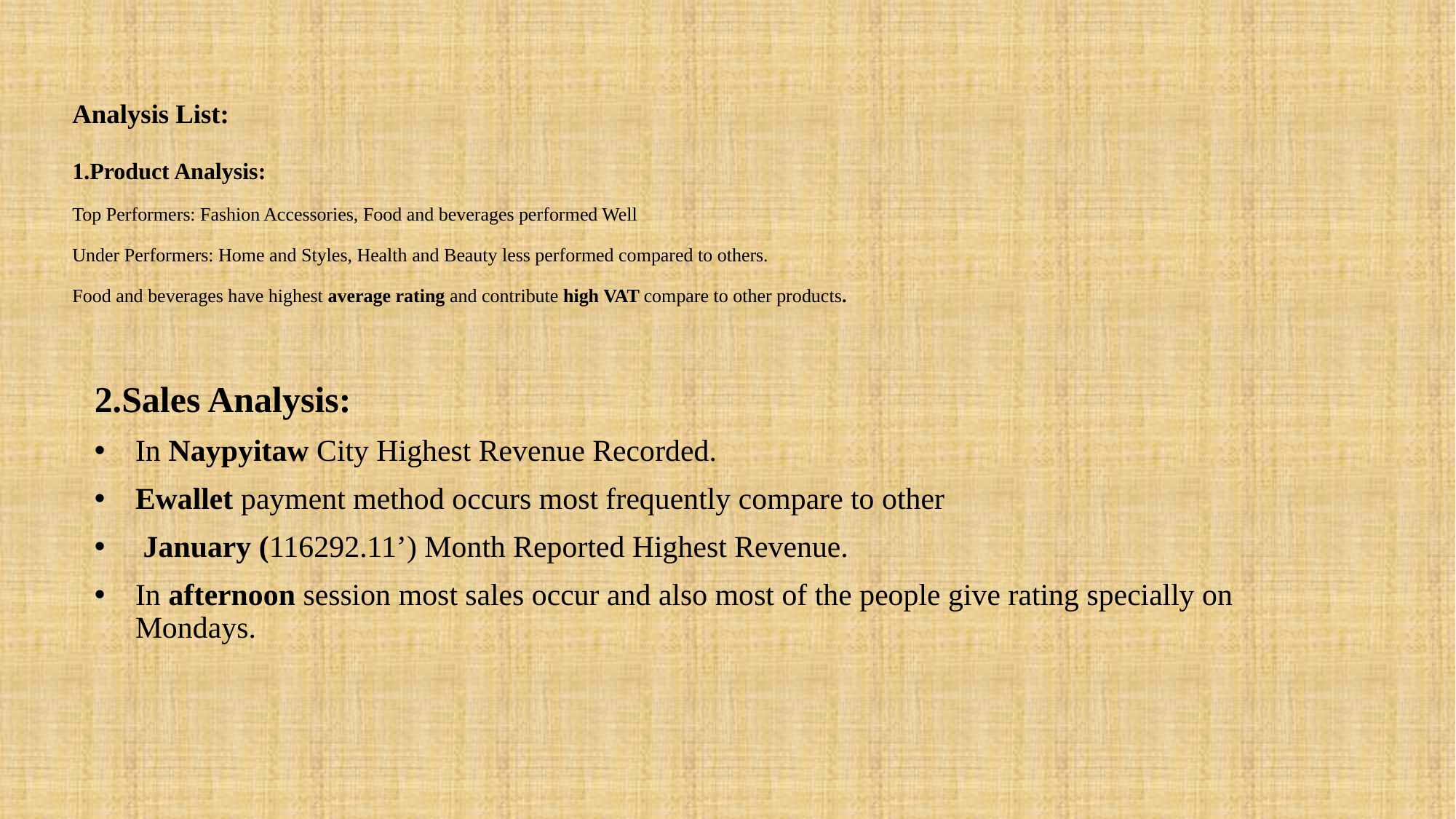

# Analysis List: 1.Product Analysis: Top Performers: Fashion Accessories, Food and beverages performed Well Under Performers: Home and Styles, Health and Beauty less performed compared to others. Food and beverages have highest average rating and contribute high VAT compare to other products.
2.Sales Analysis:
In Naypyitaw City Highest Revenue Recorded.
Ewallet payment method occurs most frequently compare to other
 January (116292.11’) Month Reported Highest Revenue.
In afternoon session most sales occur and also most of the people give rating specially on Mondays.